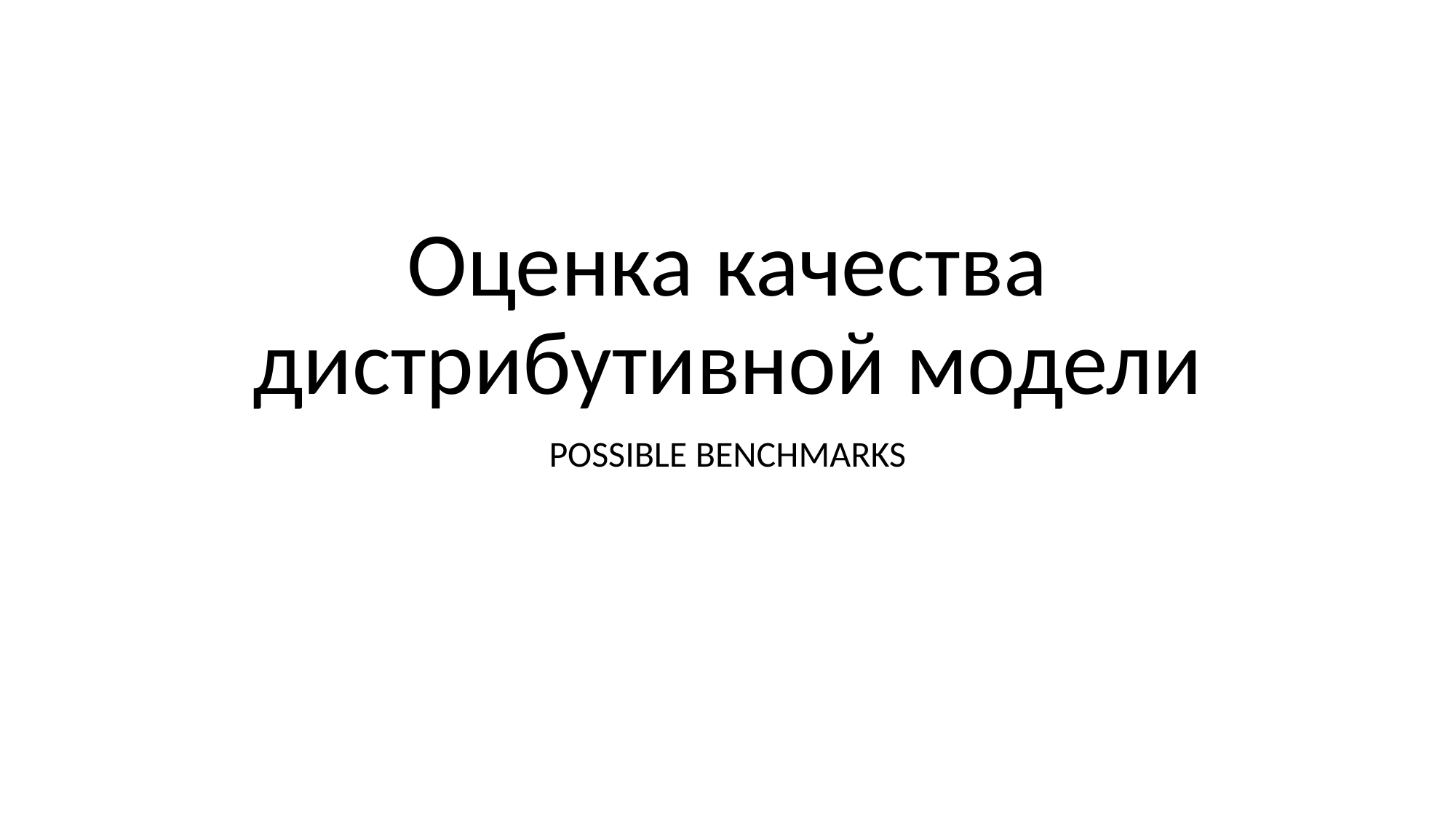

# Оценка качества дистрибутивной модели
POSSIBLE BENCHMARKS